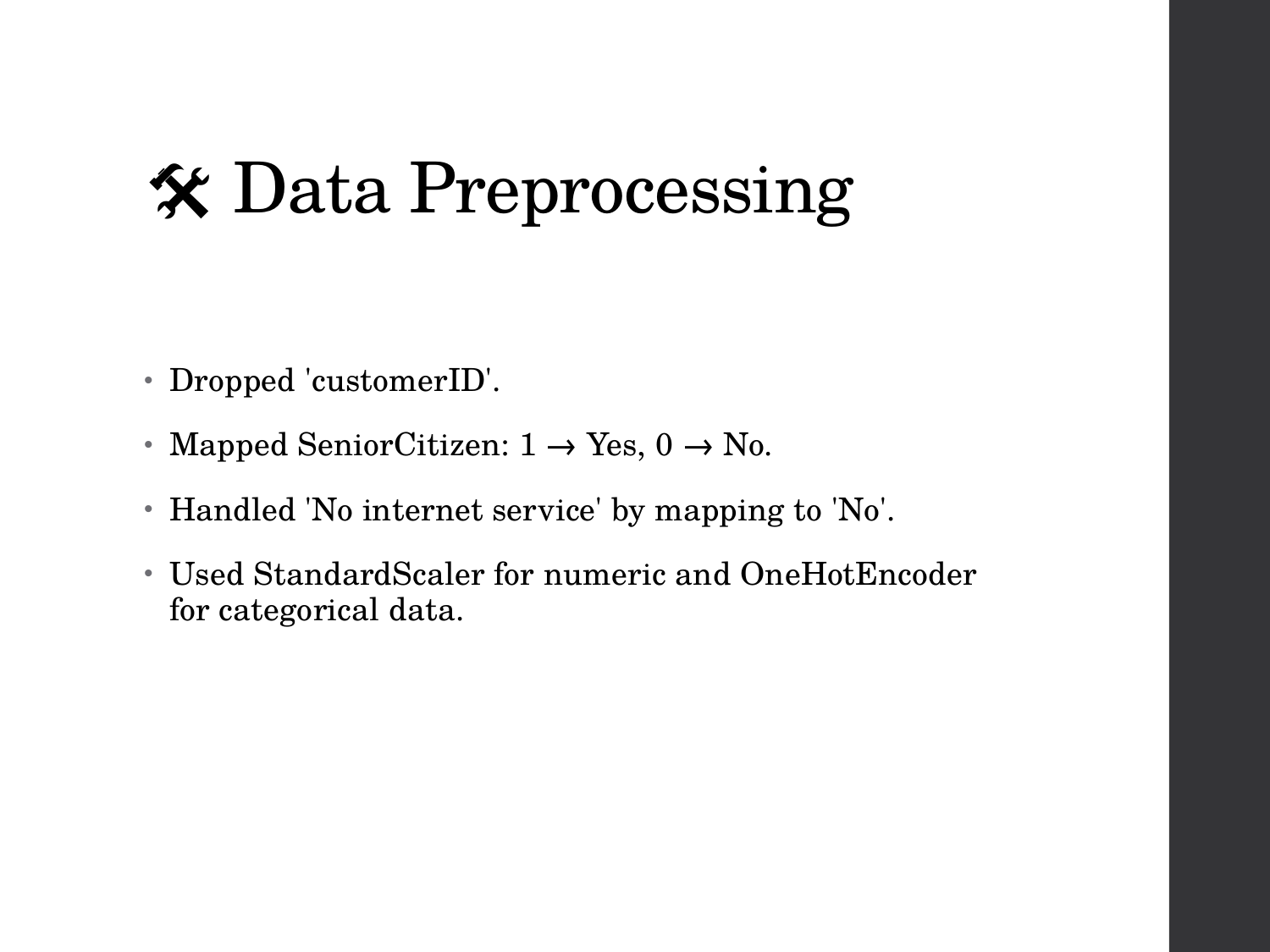

# 🛠️ Data Preprocessing
Dropped 'customerID'.
Mapped SeniorCitizen: 1 → Yes, 0 → No.
Handled 'No internet service' by mapping to 'No'.
Used StandardScaler for numeric and OneHotEncoder for categorical data.